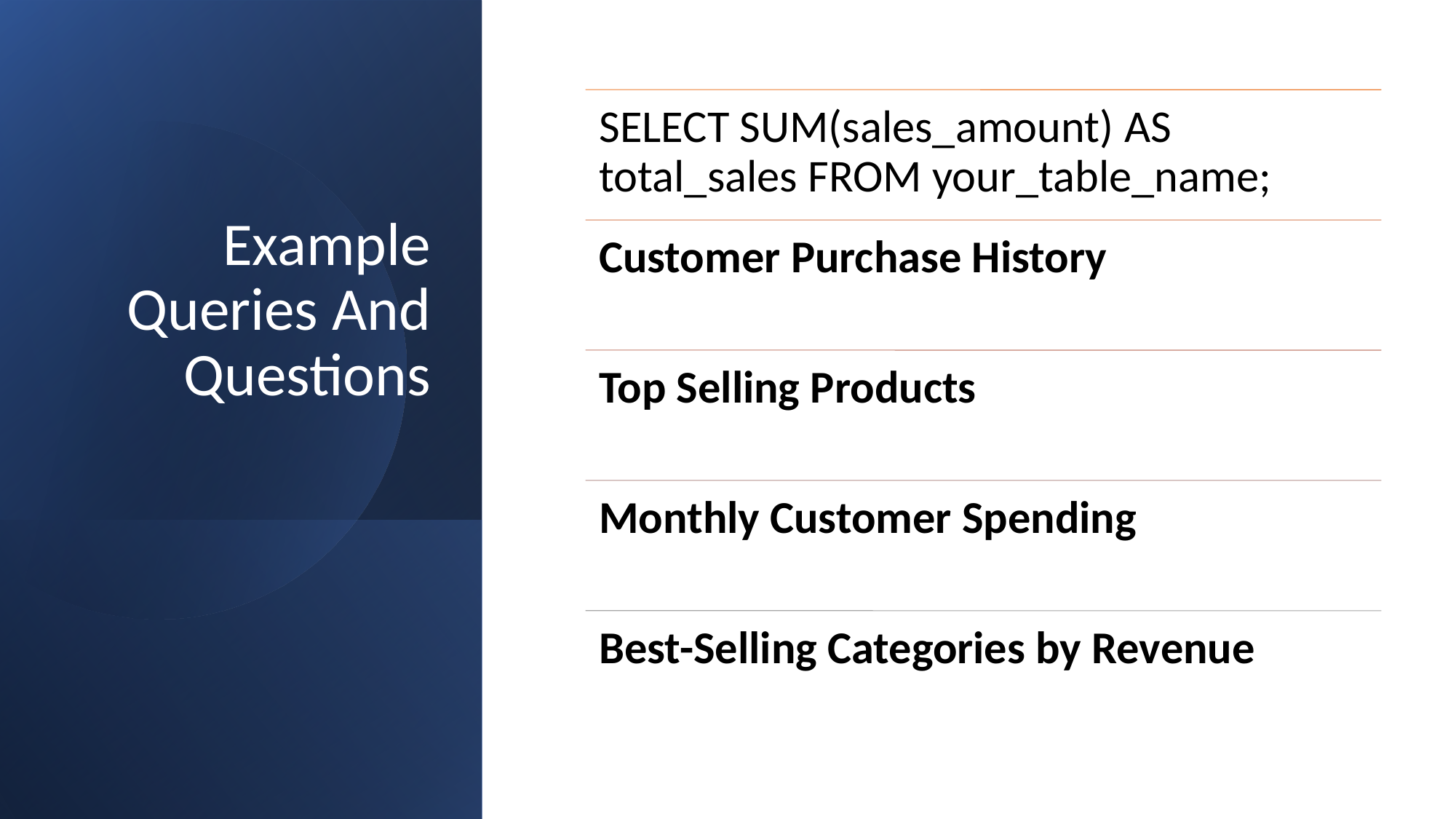

SELECT SUM(sales_amount) AS total_sales FROM your_table_name;
Customer Purchase History
Top Selling Products
Monthly Customer Spending
Best-Selling Categories by Revenue

# Example Queries And Questions